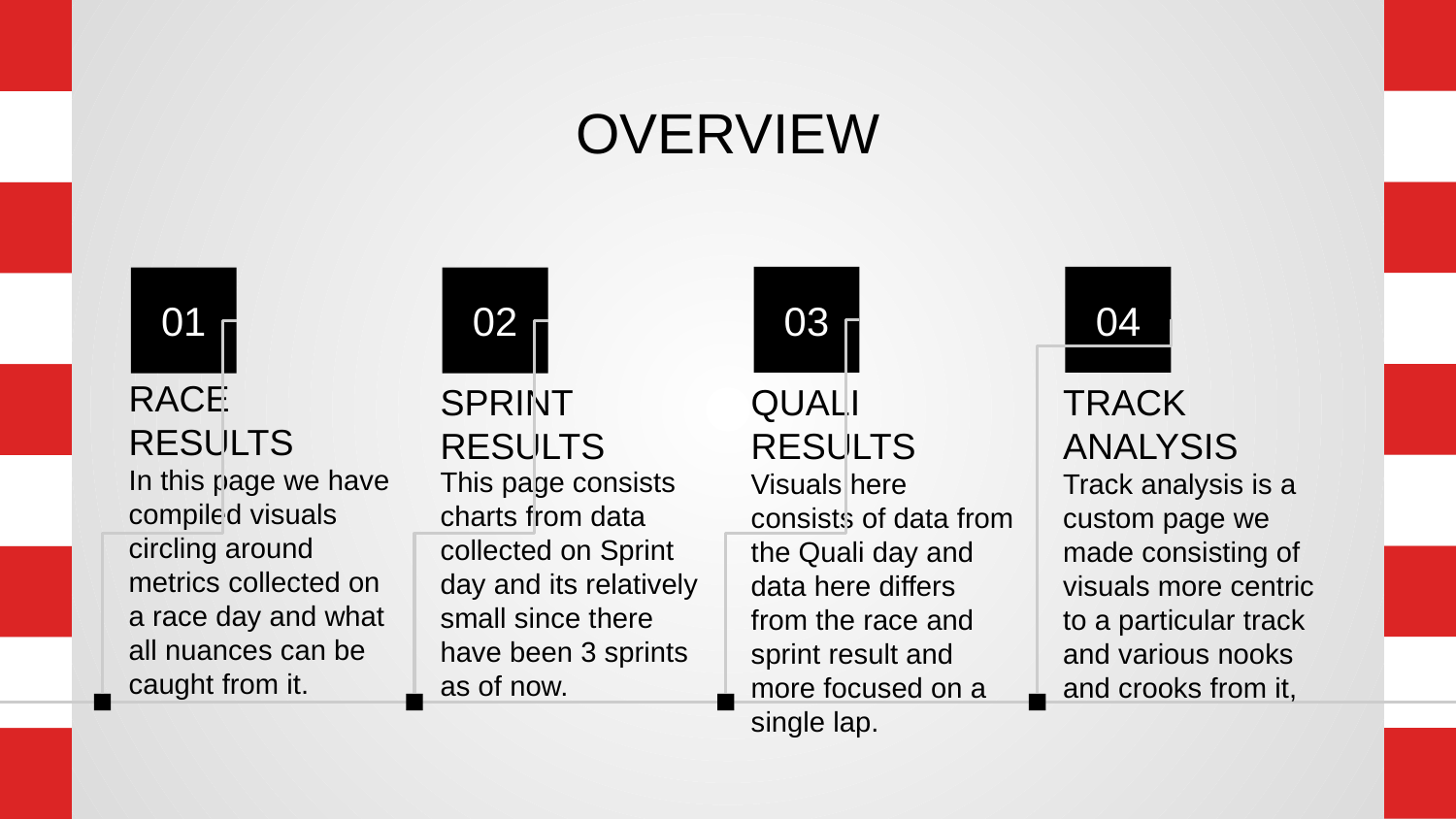

# OVERVIEW
04
03
01
02
RACE RESULTS
SPRINT RESULTS
QUALI RESULTS
TRACK ANALYSIS
In this page we have compiled visuals circling around metrics collected on a race day and what all nuances can be caught from it.

This page consists charts from data collected on Sprint day and its relatively small since there have been 3 sprints as of now.
Visuals here consists of data from the Quali day and data here differs from the race and sprint result and more focused on a single lap.
Track analysis is a custom page we made consisting of visuals more centric to a particular track and various nooks and crooks from it,